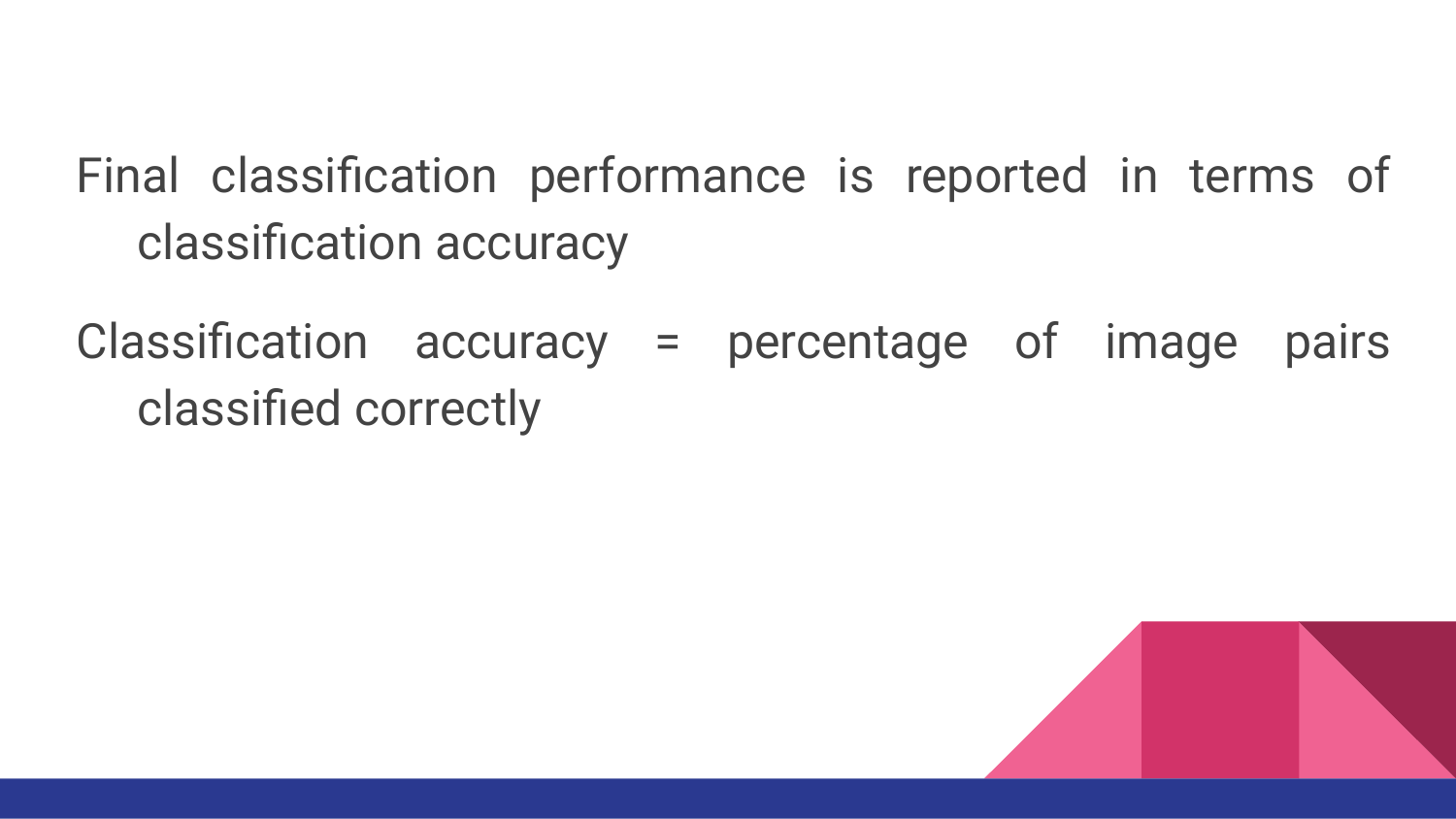

Final classification performance is reported in terms of classification accuracy
Classification accuracy = percentage of image pairs classified correctly